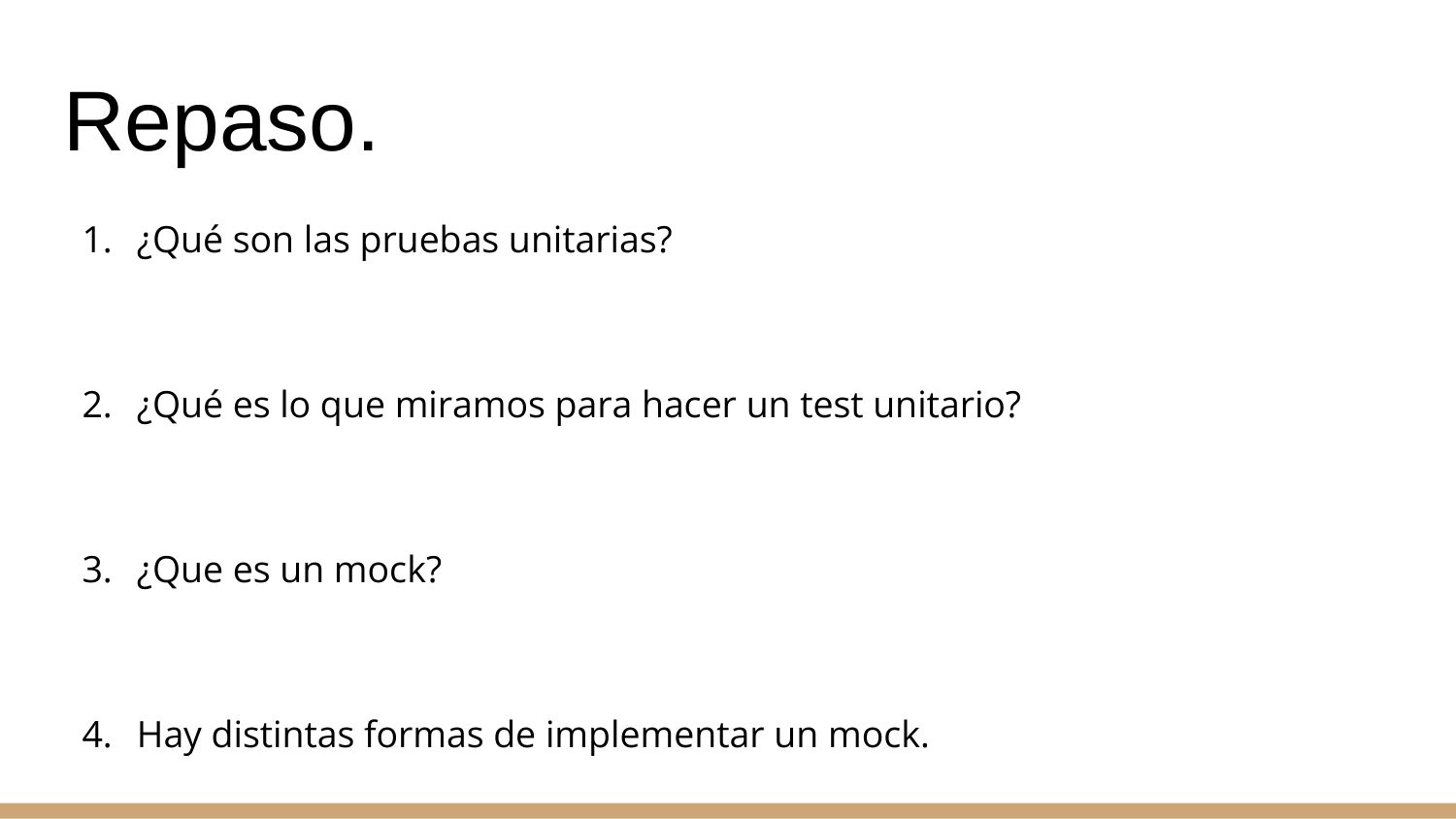

Repaso.
¿Qué son las pruebas unitarias?

¿Qué es lo que miramos para hacer un test unitario?

¿Que es un mock?

Hay distintas formas de implementar un mock.